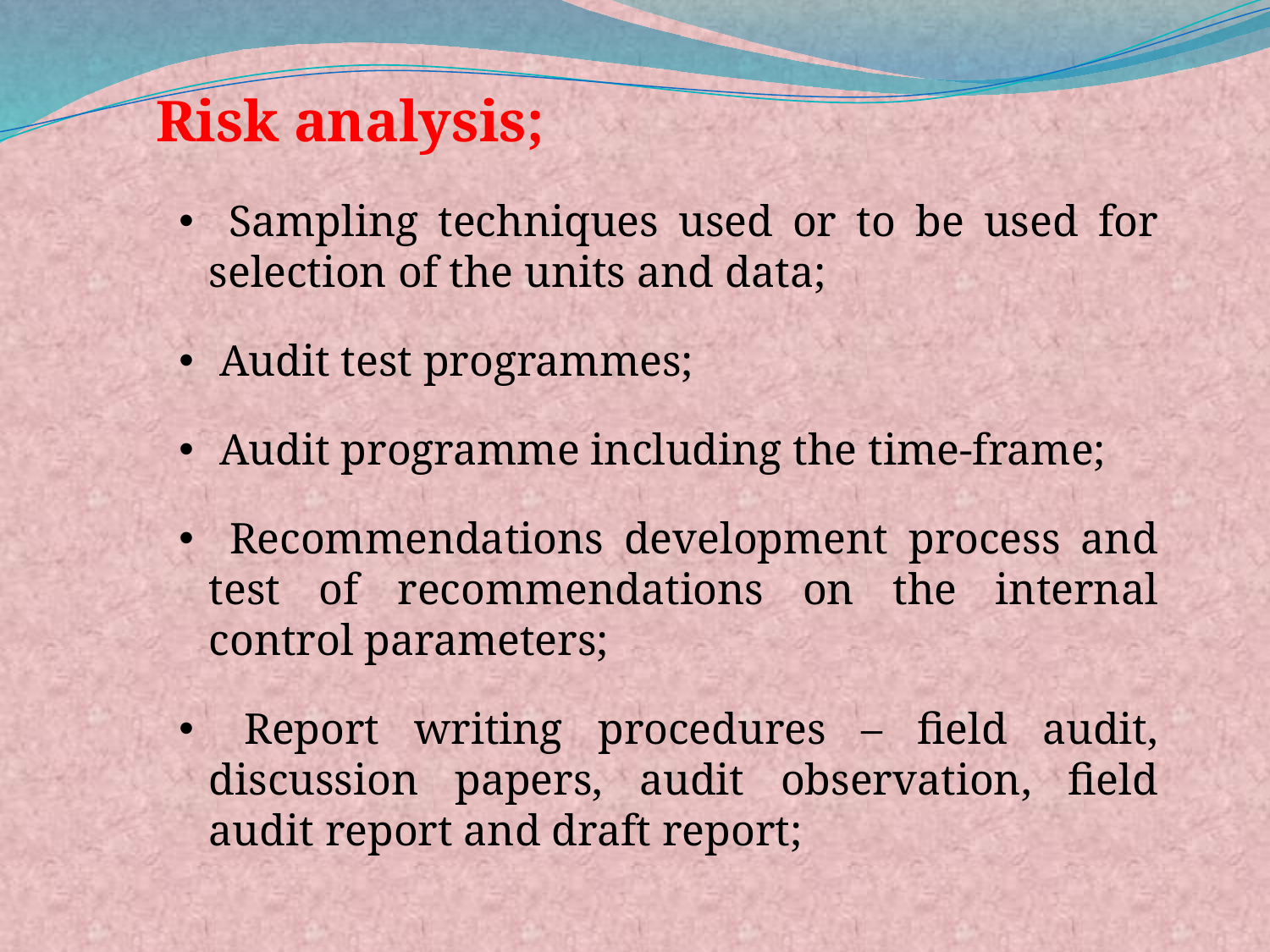

Risk analysis;
 Sampling techniques used or to be used for selection of the units and data;

 Audit test programmes;

 Audit programme including the time-frame;

 Recommendations development process and test of recommendations on the internal control parameters;

 Report writing procedures – field audit, discussion papers, audit observation, field audit report and draft report;